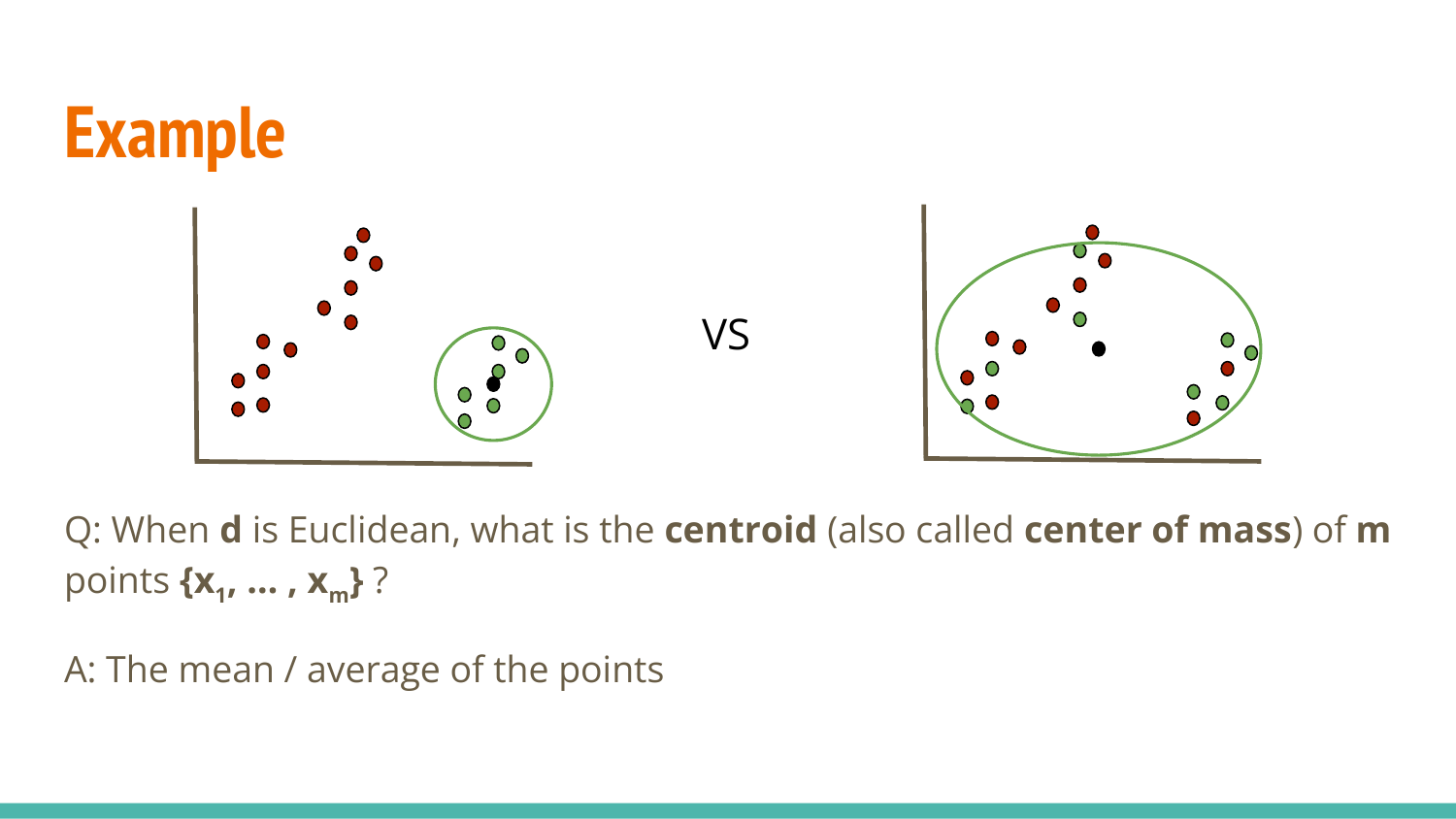

# Example

VS

Q: When d is Euclidean, what is the centroid (also called center of mass) of m points {x1, … , xm} ?
A: The mean / average of the points